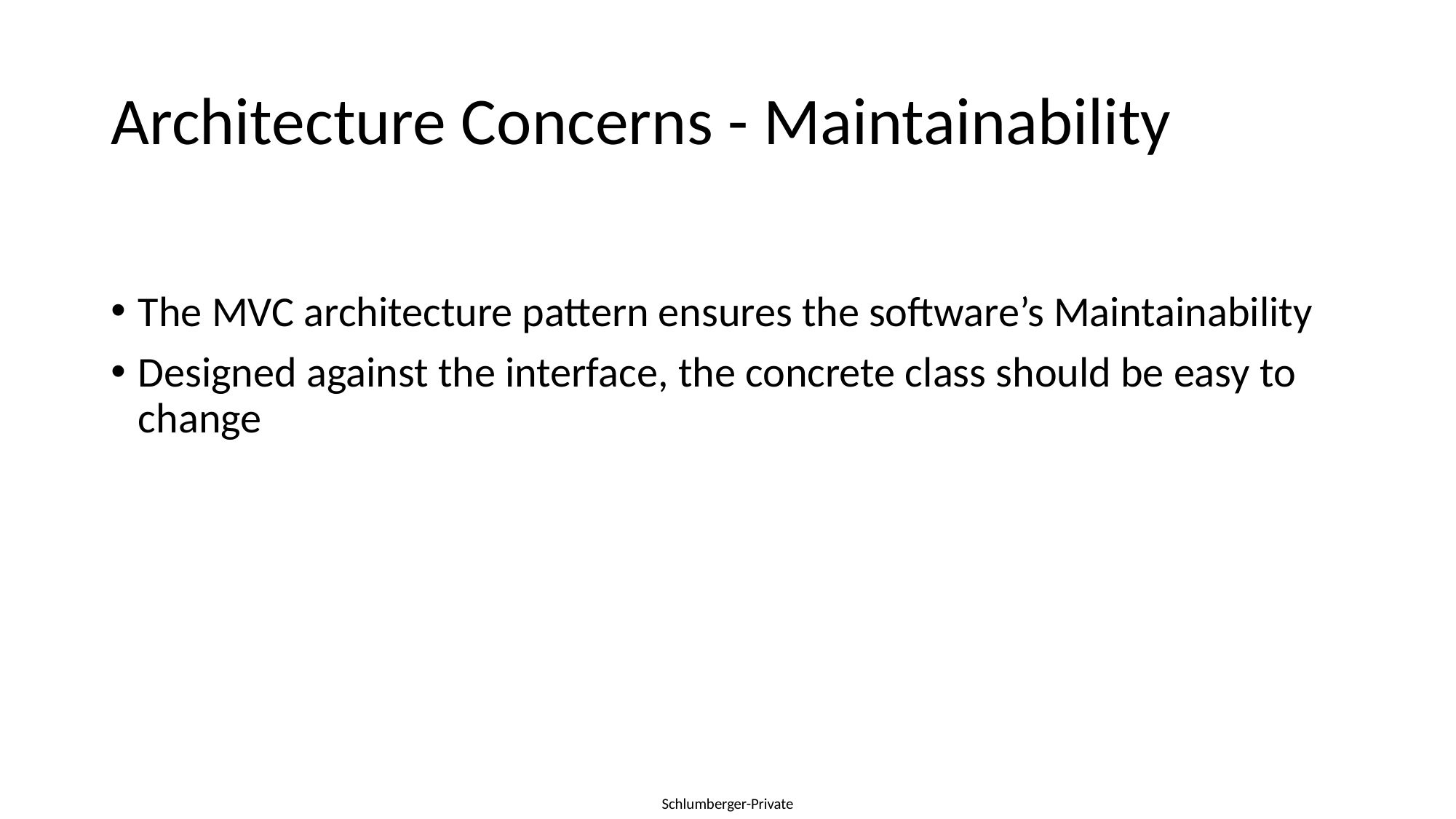

# Architecture Concerns - Maintainability

The MVC architecture pattern ensures the software’s Maintainability
Designed against the interface, the concrete class should be easy to change